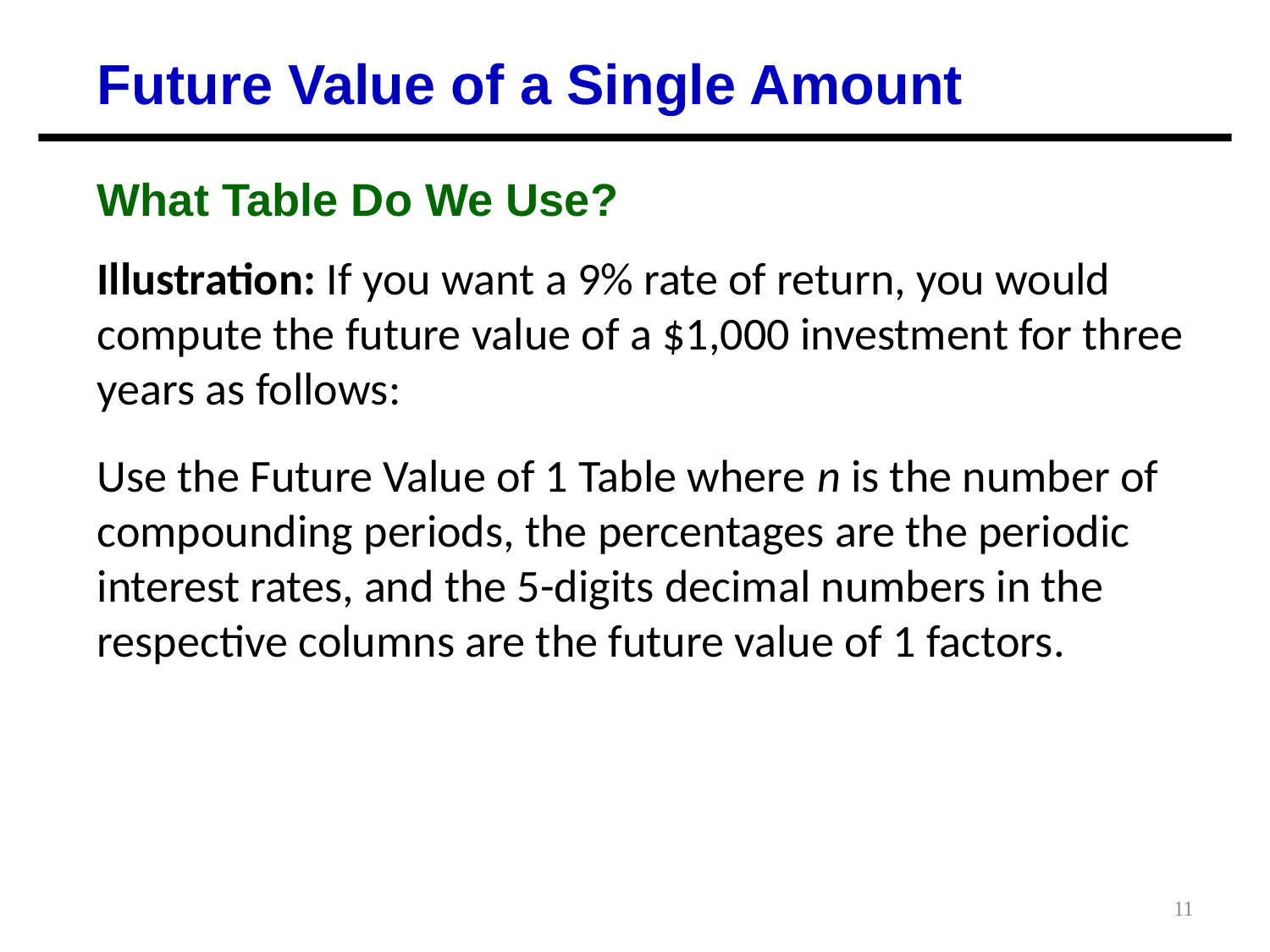

Future Value of a Single Amount

What Table Do We Use?
Illustration: If you want a 9% rate of return, you would compute the future value of a $1,000 investment for three years as follows:
Use the Future Value of 1 Table where n is the number of compounding periods, the percentages are the periodic interest rates, and the 5-digits decimal numbers in the respective columns are the future value of 1 factors.
11